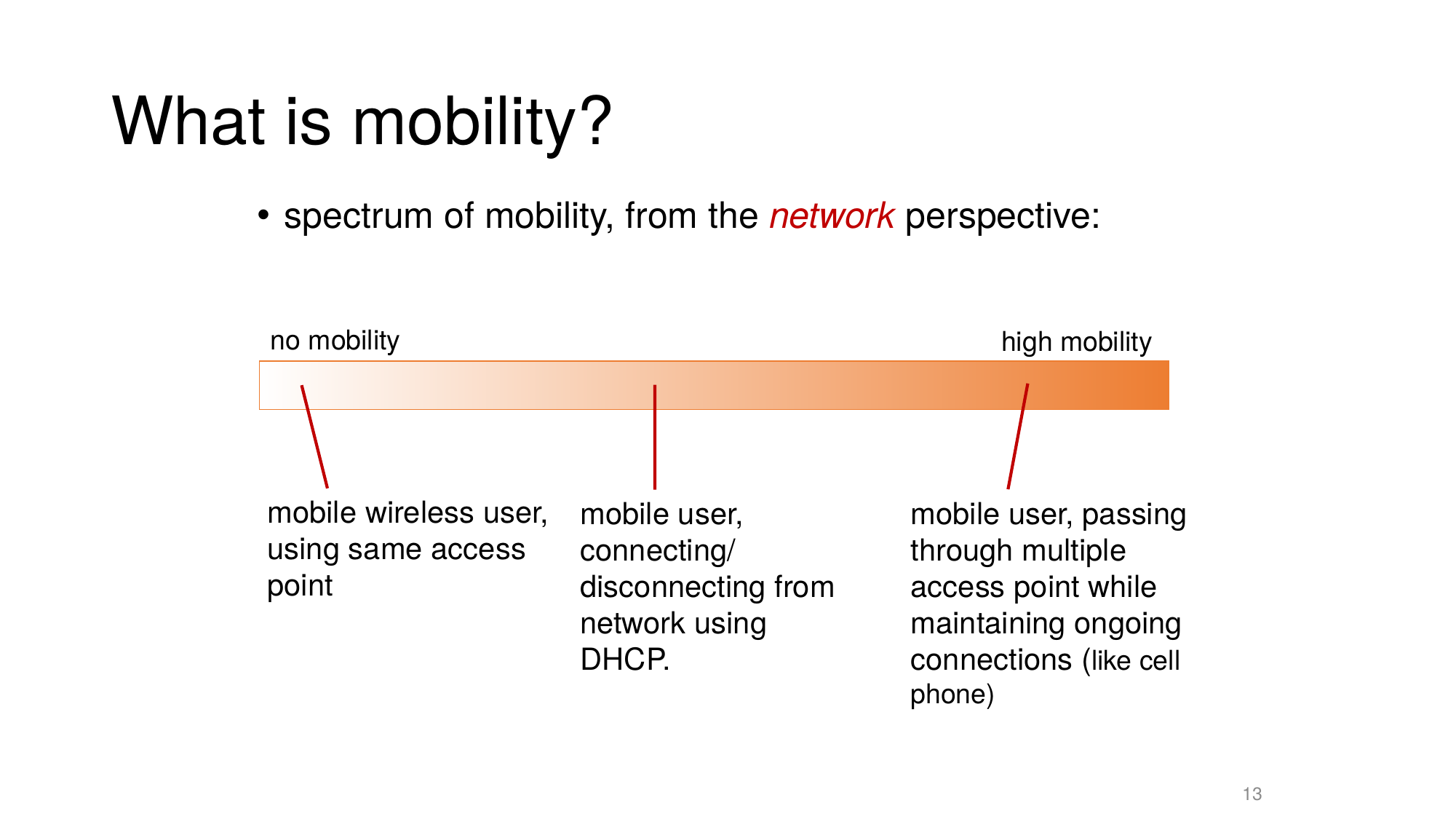

# What is mobility?
spectrum of mobility, from the network perspective:
no mobility
high mobility

mobile wireless user,
using same access
point
mobile user, passing through multiple access point while maintaining ongoing connections (like cell phone)
mobile user, connecting/ disconnecting from network using DHCP.
13